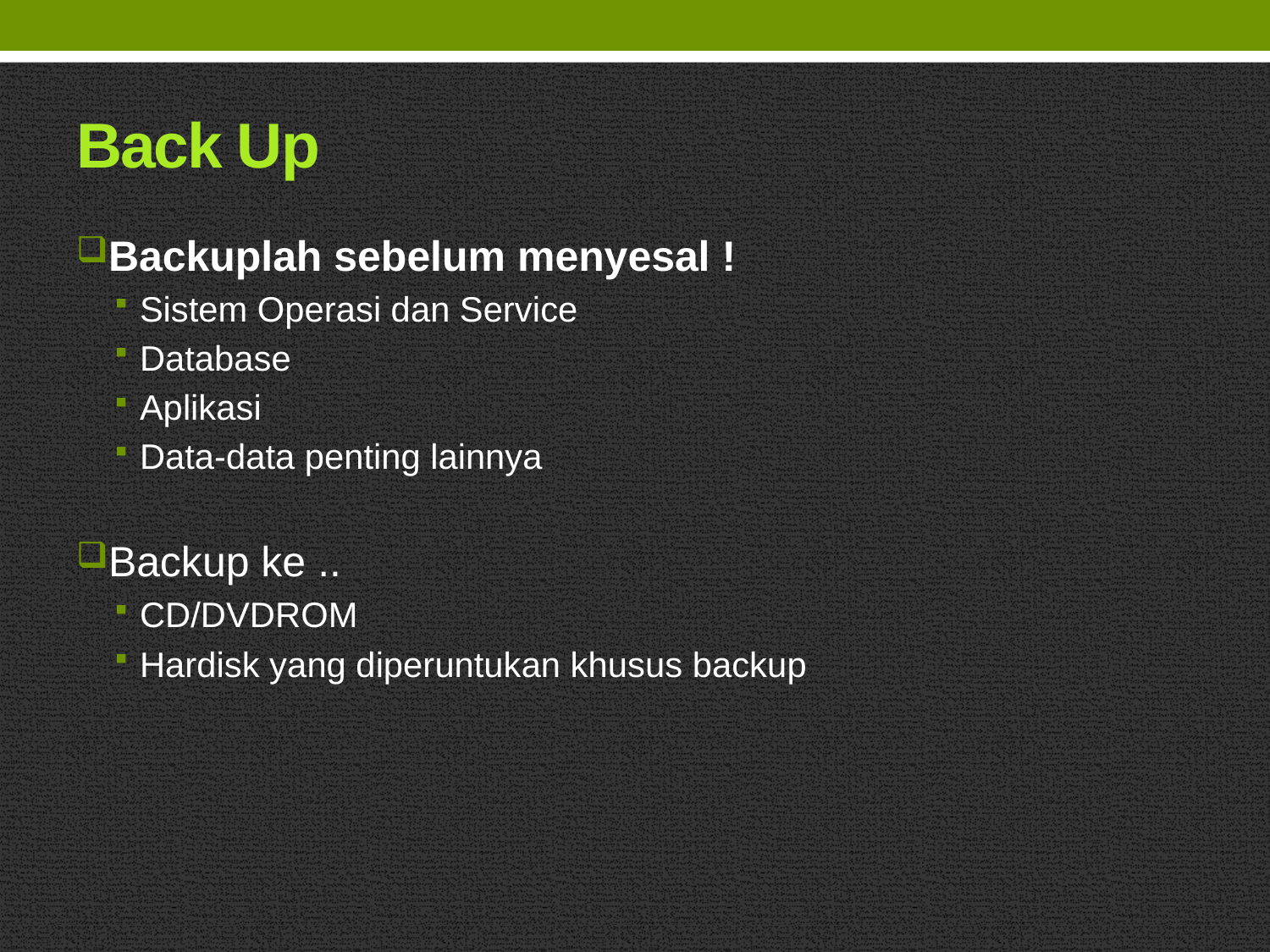

# Back Up
Backuplah sebelum menyesal !
Sistem Operasi dan Service
Database
Aplikasi
Data-data penting lainnya

Backup ke ..
CD/DVDROM
Hardisk yang diperuntukan khusus backup